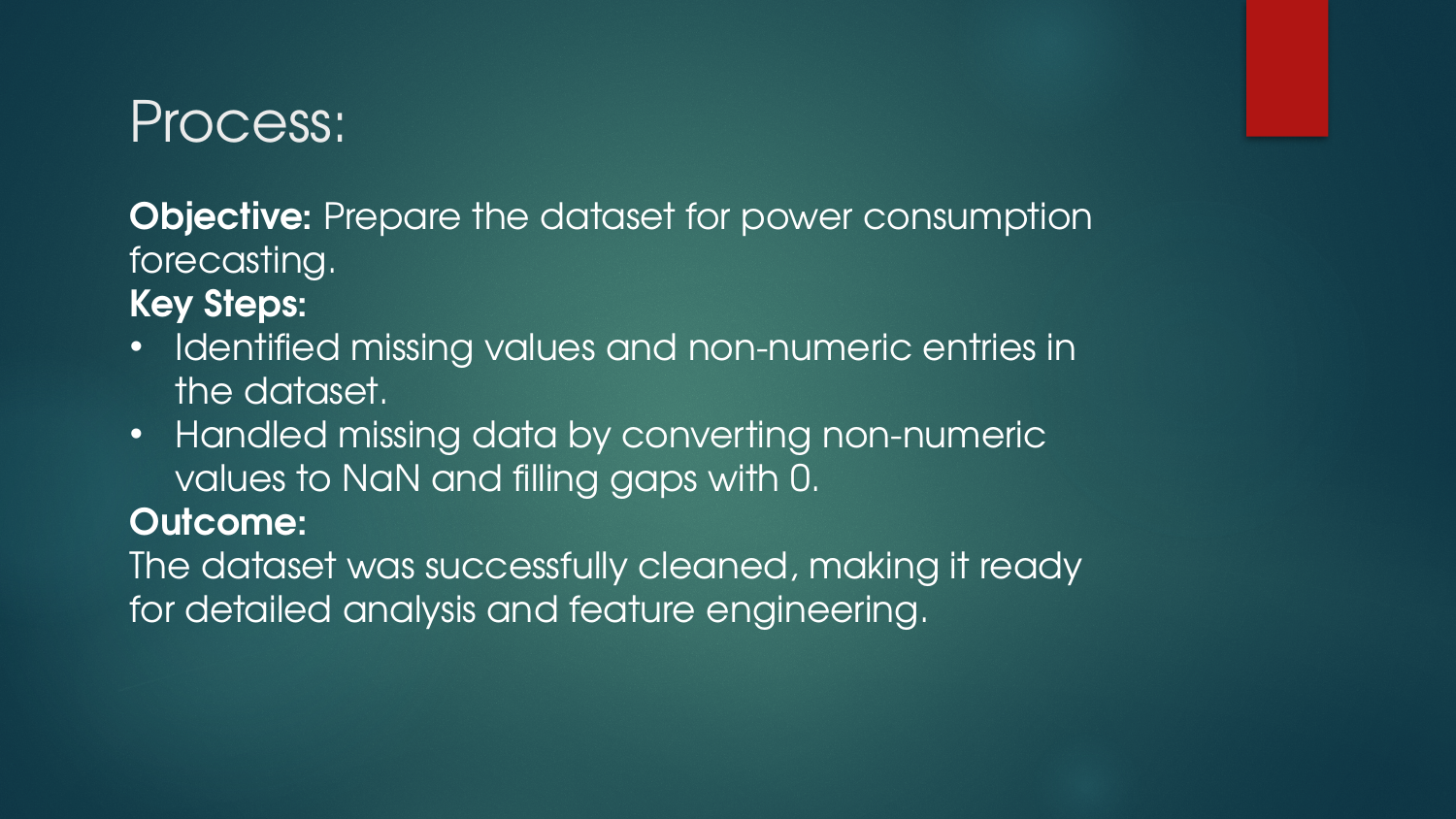

# Process:
Objective: Prepare the dataset for power consumption forecasting.
Key Steps:
Identified missing values and non-numeric entries in the dataset.
Handled missing data by converting non-numeric values to NaN and filling gaps with 0.
Outcome:
The dataset was successfully cleaned, making it ready for detailed analysis and feature engineering.